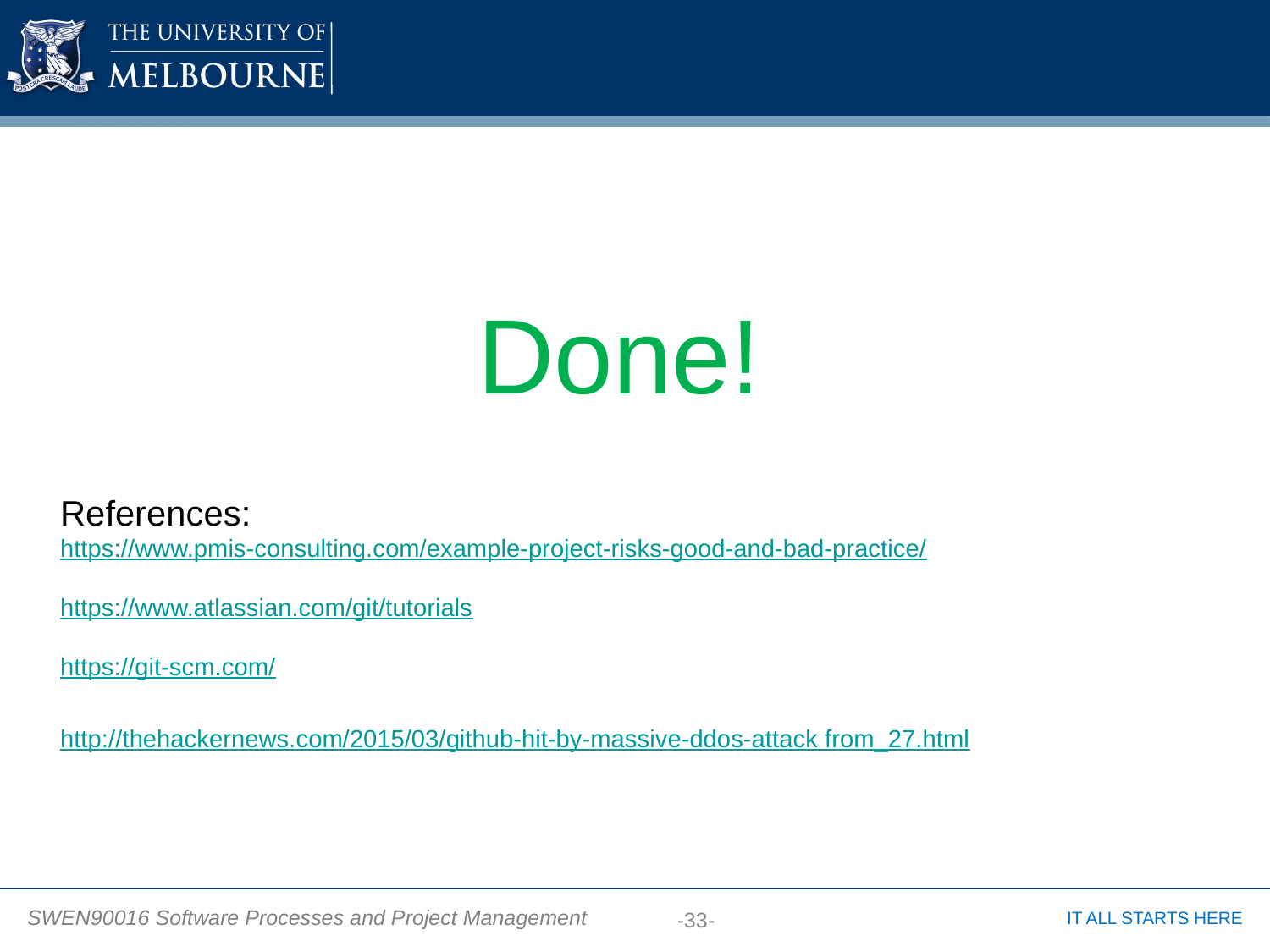

Done!
References:
https://www.pmis-consulting.com/example-project-risks-good-and-bad-practice/

https://www.atlassian.com/git/tutorials

https://git-scm.com/

http://thehackernews.com/2015/03/github-hit-by-massive-ddos-attack from_27.html

-33-